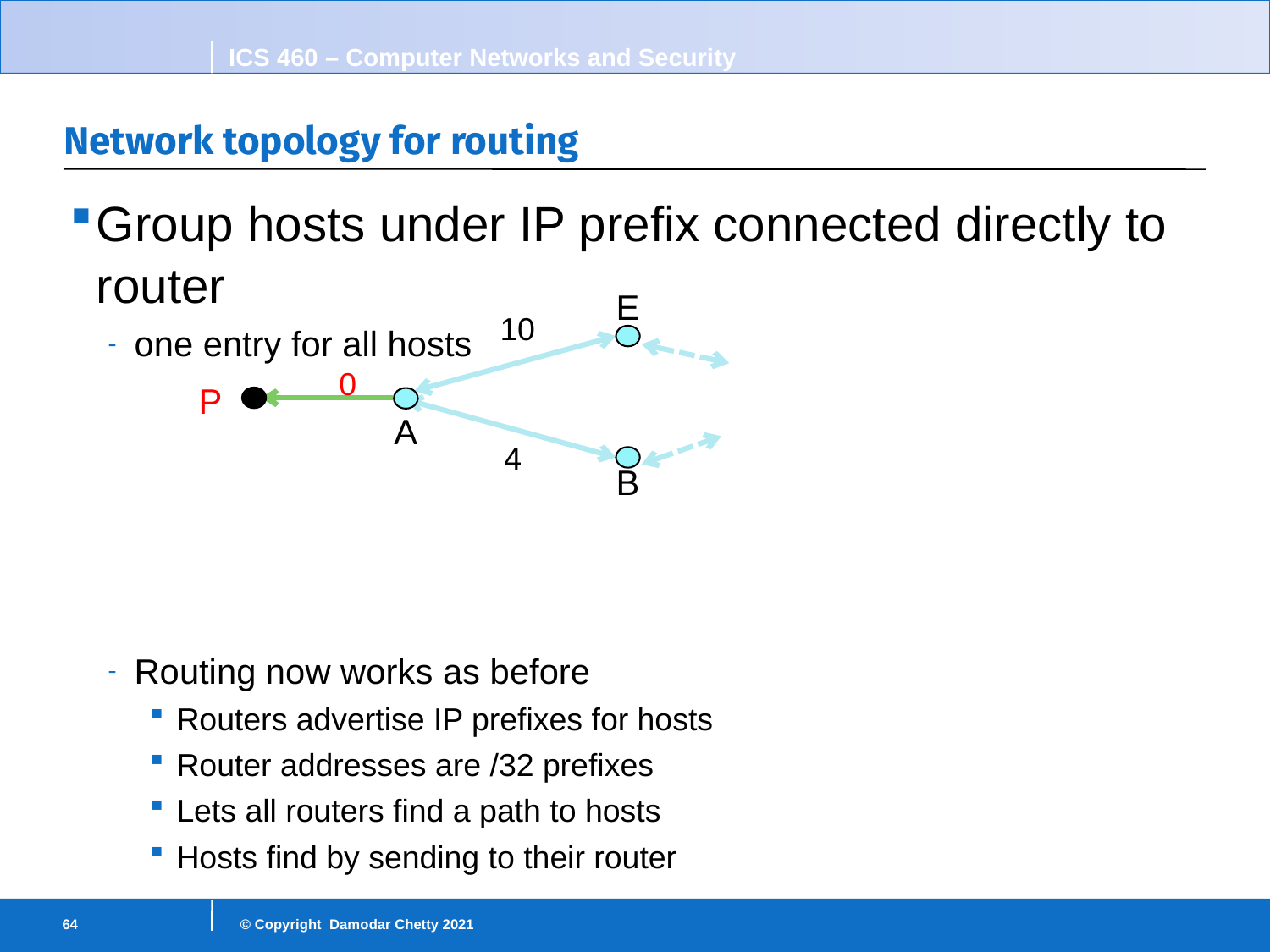

# Network topology for routing
Group hosts under IP prefix connected directly to router
one entry for all hosts

Routing now works as before
Routers advertise IP prefixes for hosts
Router addresses are /32 prefixes
Lets all routers find a path to hosts
Hosts find by sending to their router
E
10

A
4

B
0
P

64